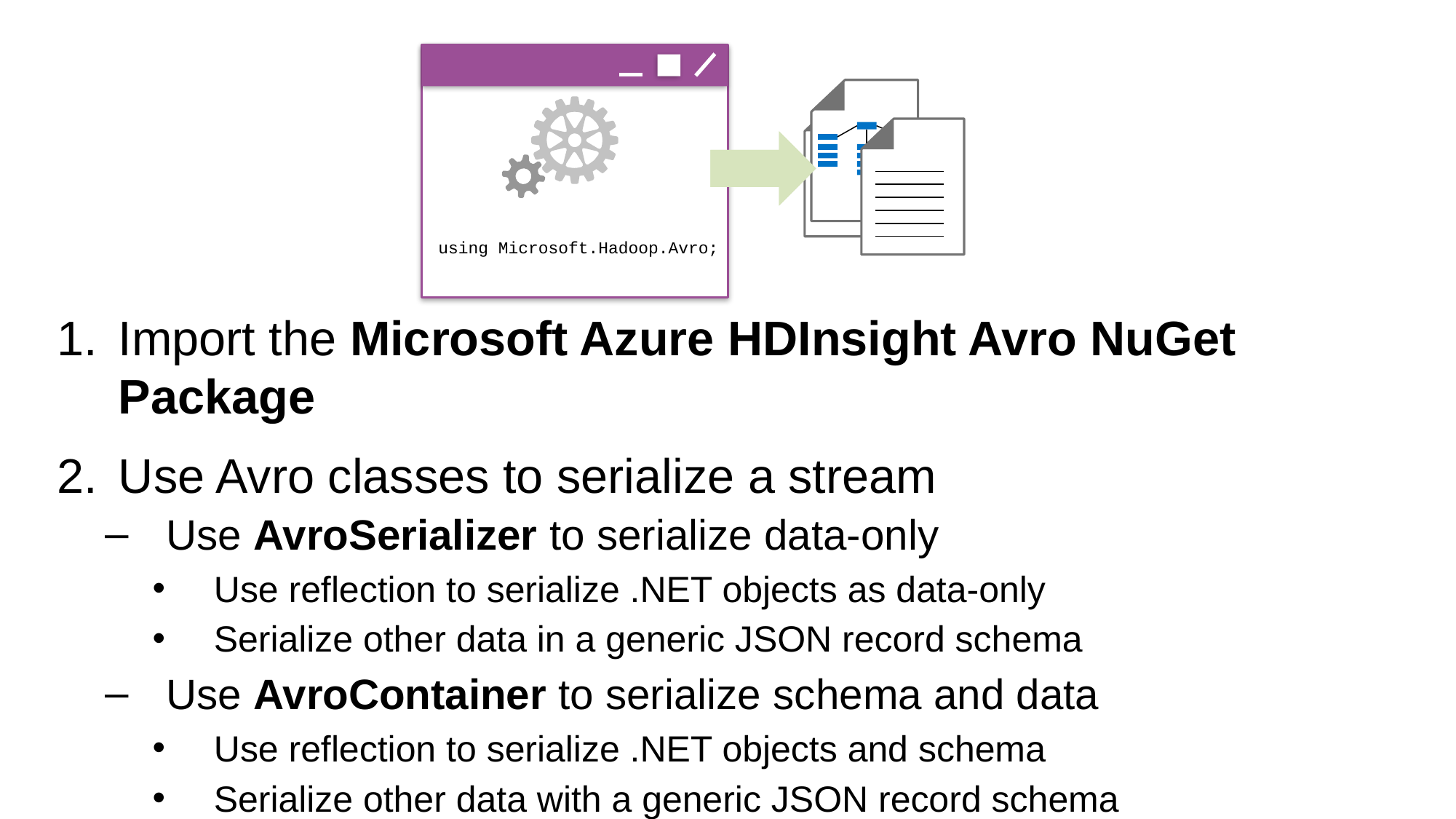

using Microsoft.Hadoop.Avro;
Import the Microsoft Azure HDInsight Avro NuGet Package
Use Avro classes to serialize a stream
Use AvroSerializer to serialize data-only
Use reflection to serialize .NET objects as data-only
Serialize other data in a generic JSON record schema
Use AvroContainer to serialize schema and data
Use reflection to serialize .NET objects and schema
Serialize other data with a generic JSON record schema